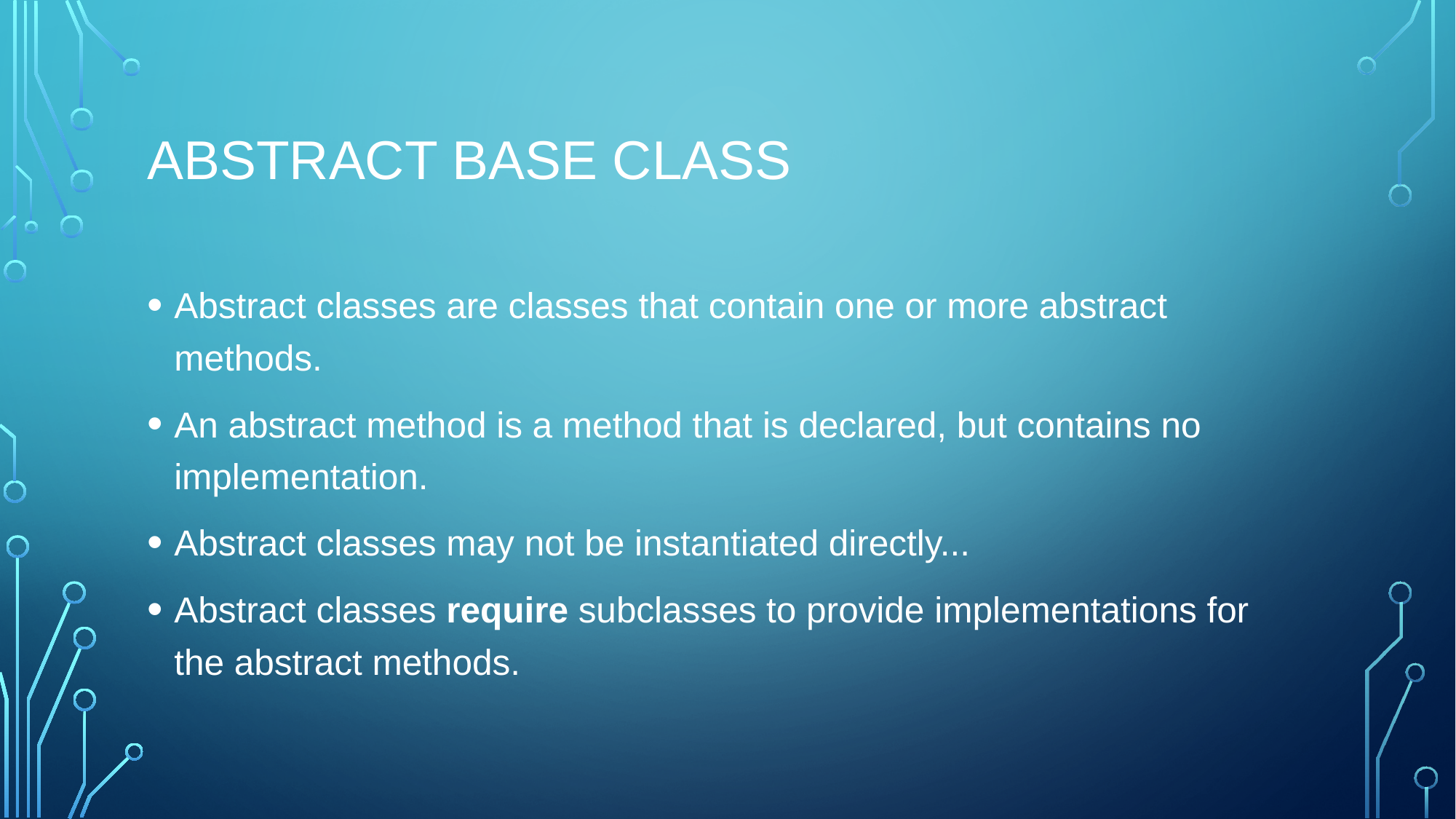

# abstract Base Class
Abstract classes are classes that contain one or more abstract methods.
An abstract method is a method that is declared, but contains no implementation.
Abstract classes may not be instantiated directly...
Abstract classes require subclasses to provide implementations for the abstract methods.